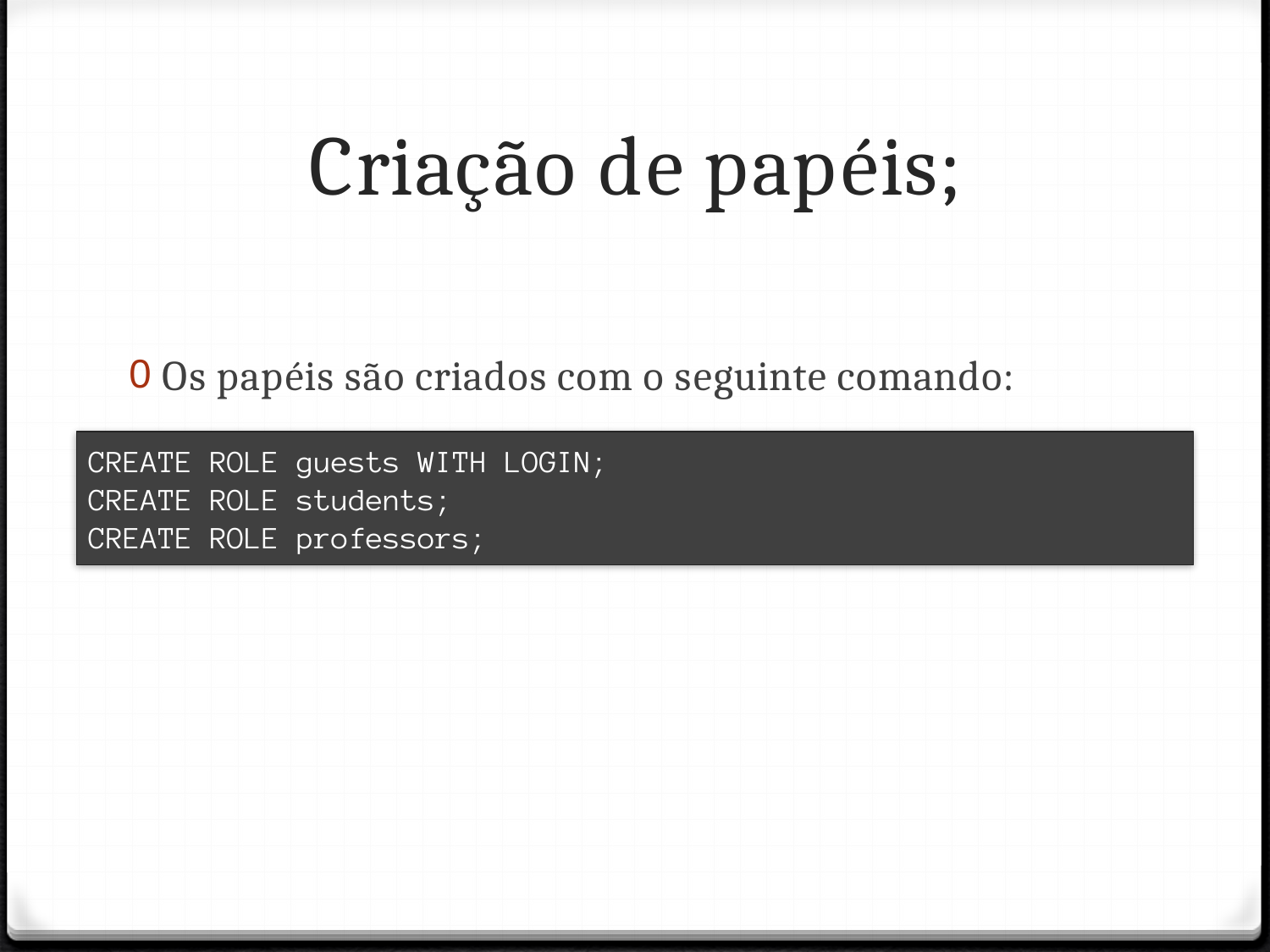

# Criação de papéis;

Os papéis são criados com o seguinte comando:

CREATE ROLE guests WITH LOGIN;
CREATE ROLE students;
CREATE ROLE professors;